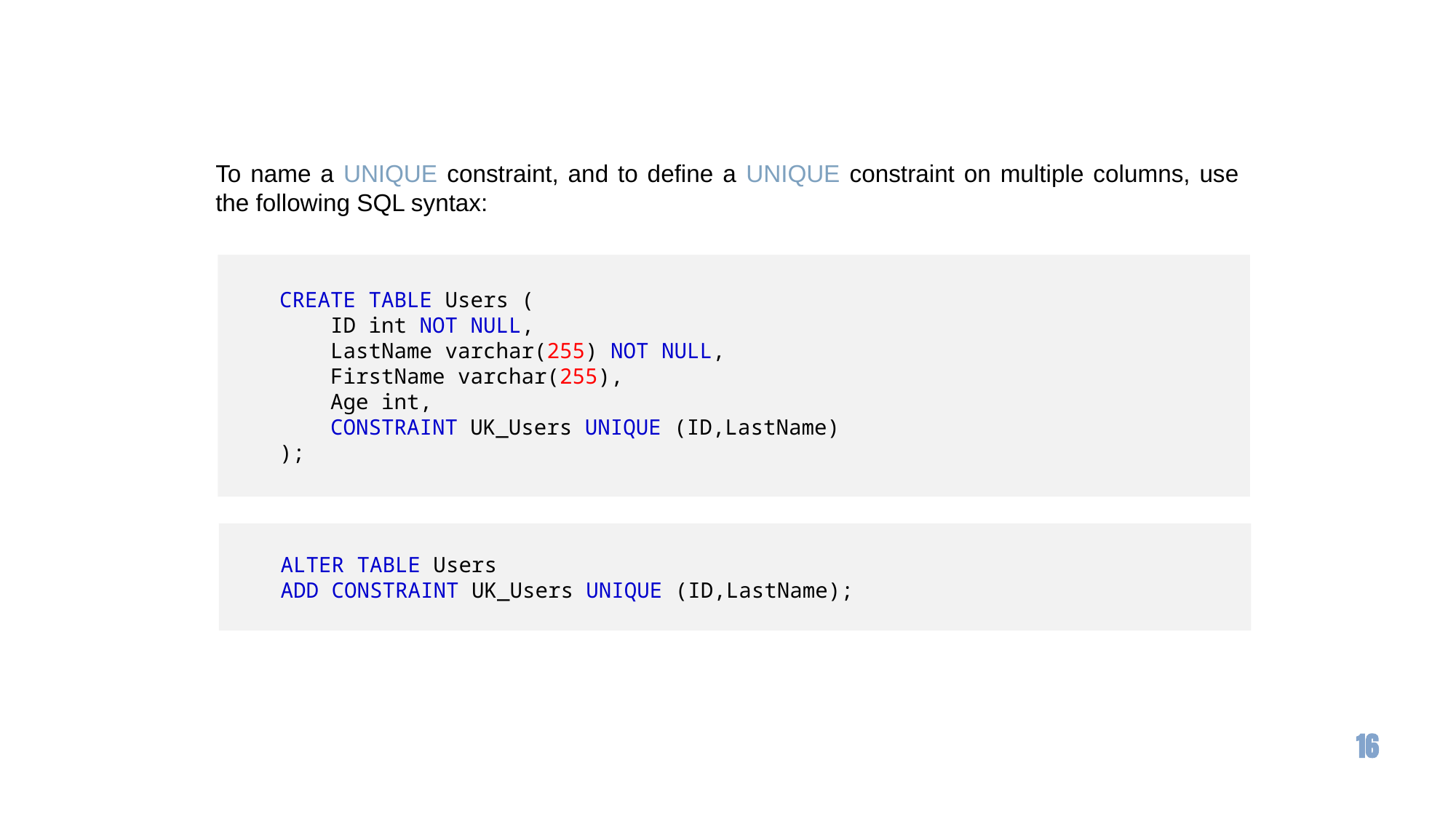

To name a UNIQUE constraint, and to define a UNIQUE constraint on multiple columns, use the following SQL syntax:
    CREATE TABLE Users (
        ID int NOT NULL,
        LastName varchar(255) NOT NULL,
        FirstName varchar(255),
        Age int,
        CONSTRAINT UK_Users UNIQUE (ID,LastName)
    );
    ALTER TABLE Users
    ADD CONSTRAINT UK_Users UNIQUE (ID,LastName);
16